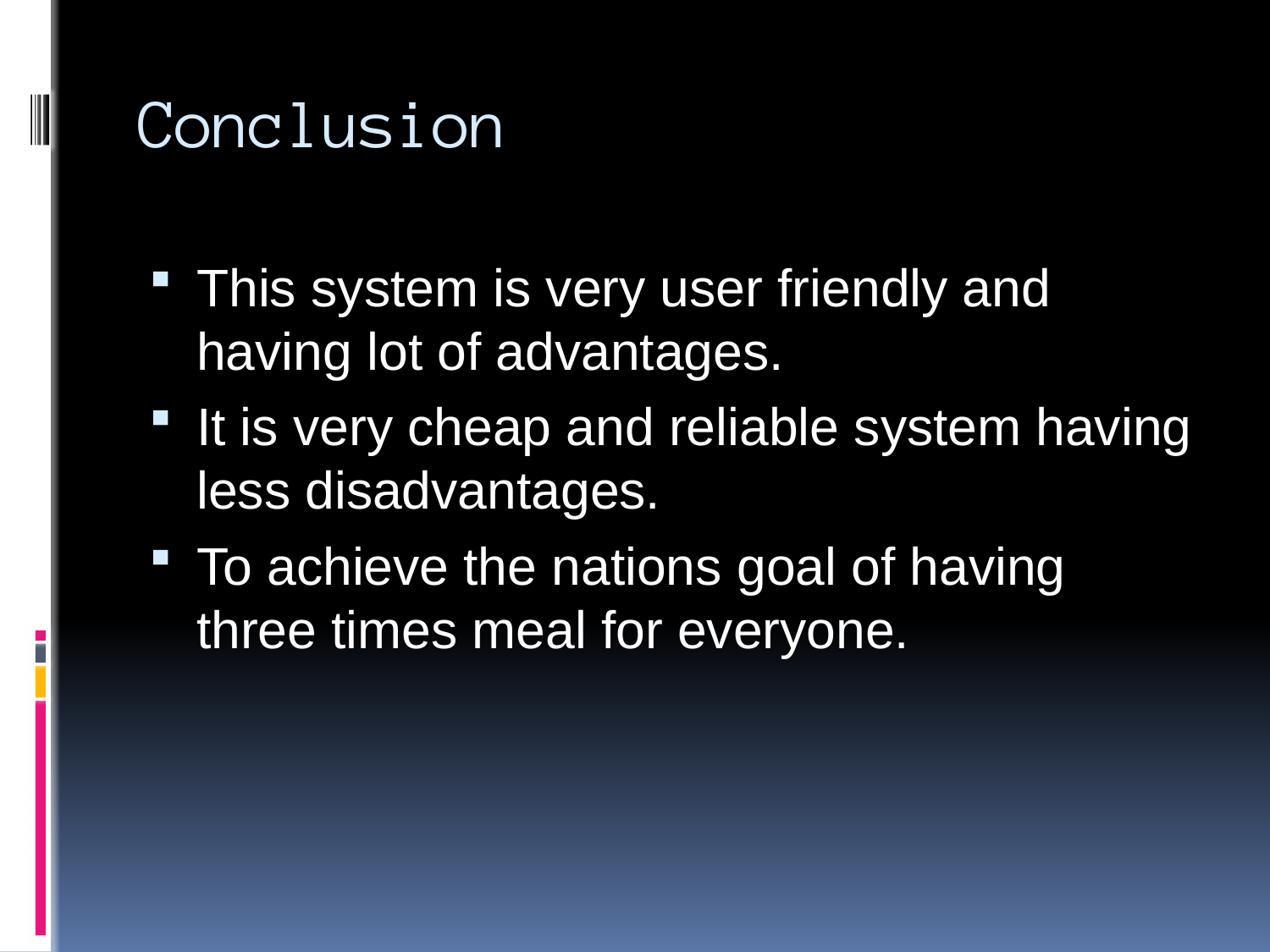

# Conclusion
This system is very user friendly and having lot of advantages.
It is very cheap and reliable system having less disadvantages.
To achieve the nations goal of having three times meal for everyone.